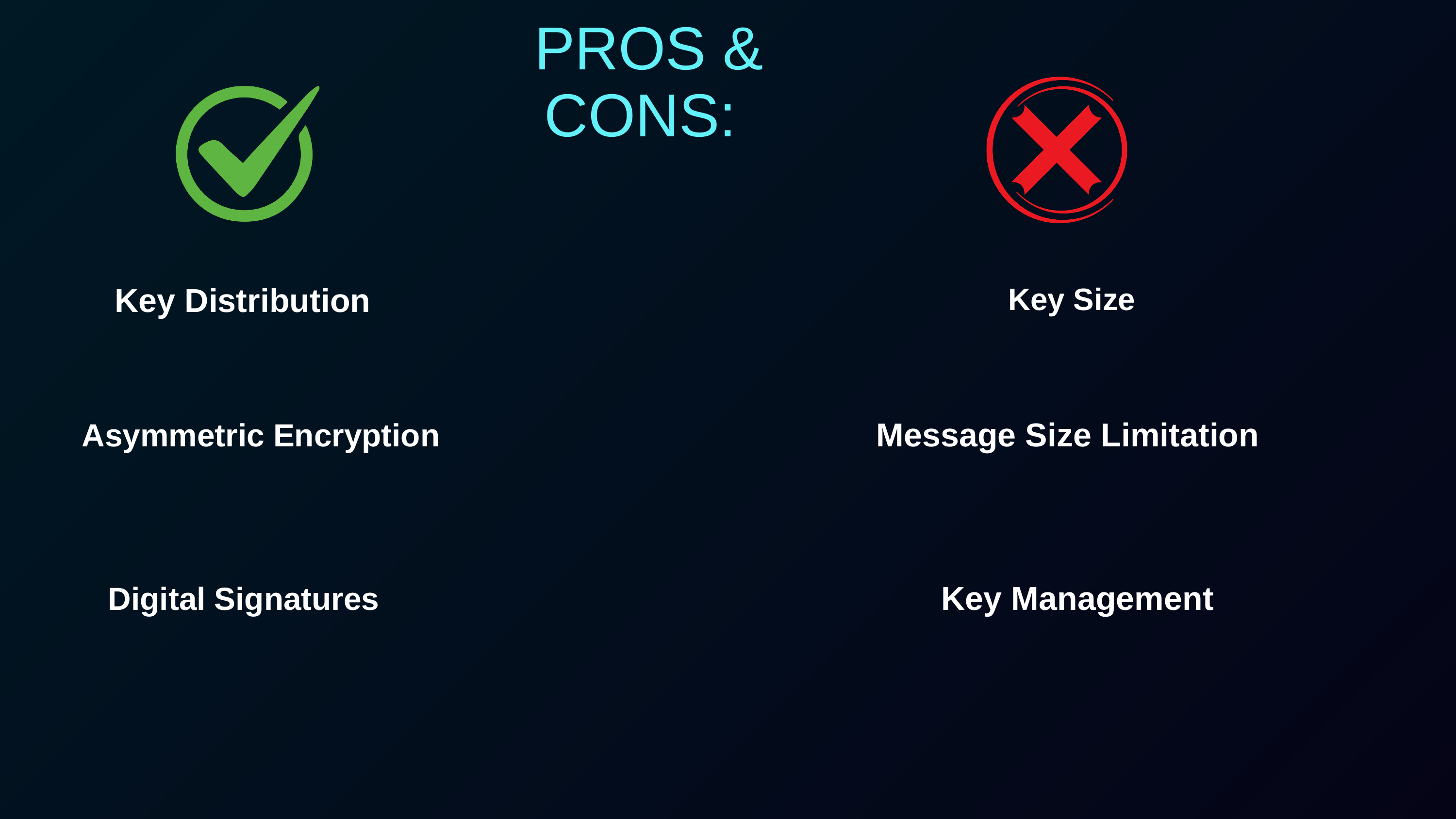

PROS & CONS:

  Key Distribution
Key Size

Message Size Limitation
Asymmetric Encryption
Key Management
Digital Signatures